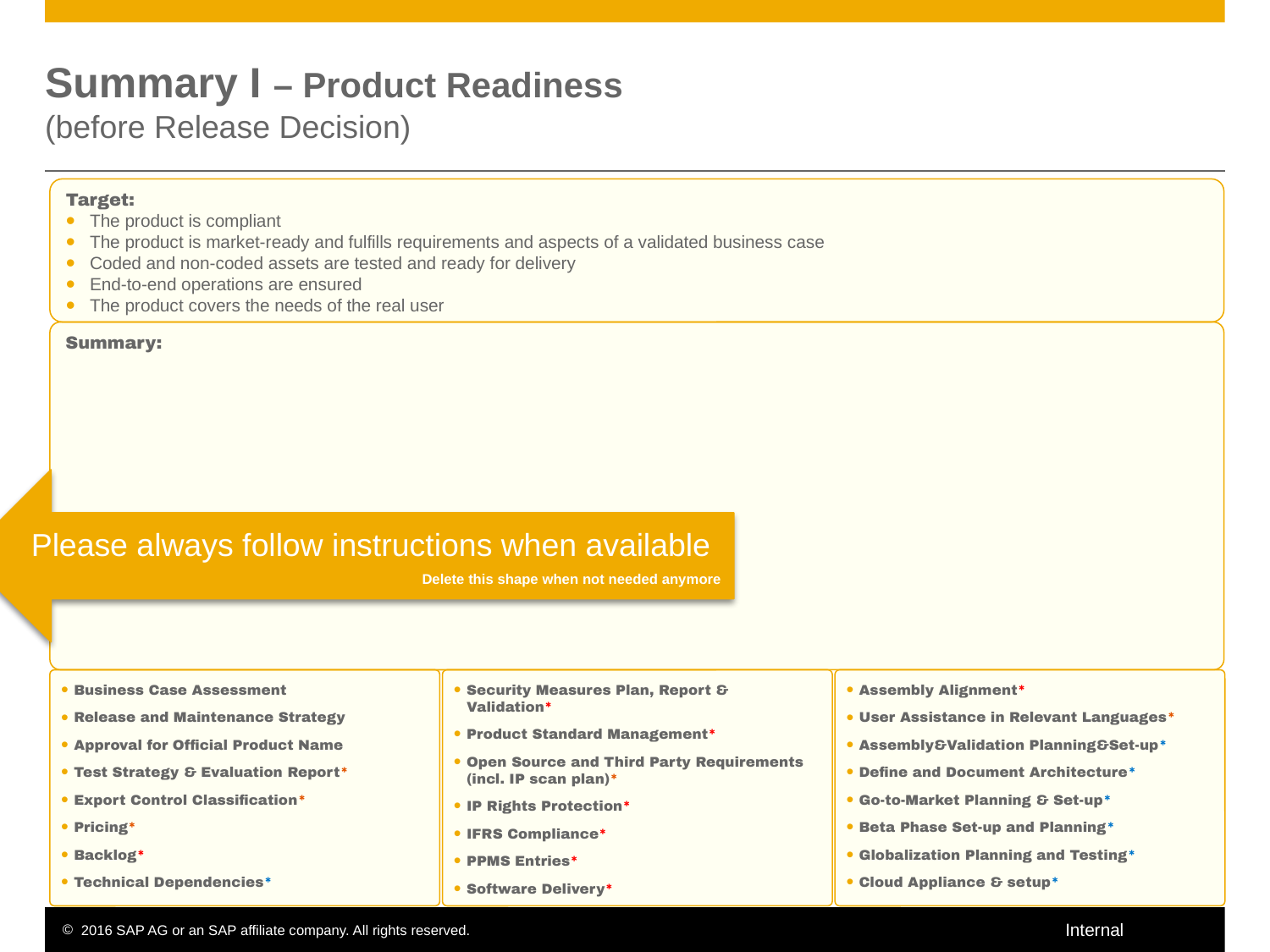

Instructions
(Delete this box when not needed anymore)

Summarize the status of the tasks contributing to Product Readiness for your delivery.

Here is a list of tasks/topics which contribute to product readiness.
Those with a red star are corporate requirements, those with a blue star are business rules.
# Summary I – Product Readiness (before Release Decision)
Target:
The product is compliant
The product is market-ready and fulfills requirements and aspects of a validated business case
Coded and non-coded assets are tested and ready for delivery
End-to-end operations are ensured
The product covers the needs of the real user

Summary:
Please always follow instructions when available
Delete this shape when not needed anymore
Business Case Assessment
Release and Maintenance Strategy
Approval for Official Product Name
Test Strategy & Evaluation Report*
Export Control Classification*
Pricing*
Backlog*
Technical Dependencies*

Security Measures Plan, Report & Validation*
Product Standard Management*
Open Source and Third Party Requirements (incl. IP scan plan)*
IP Rights Protection*
IFRS Compliance*
PPMS Entries*
Software Delivery*

Assembly Alignment*
User Assistance in Relevant Languages*
Assembly&Validation Planning&Set-up*
Define and Document Architecture*
Go-to-Market Planning & Set-up*
Beta Phase Set-up and Planning*
Globalization Planning and Testing*
Cloud Appliance & setup*